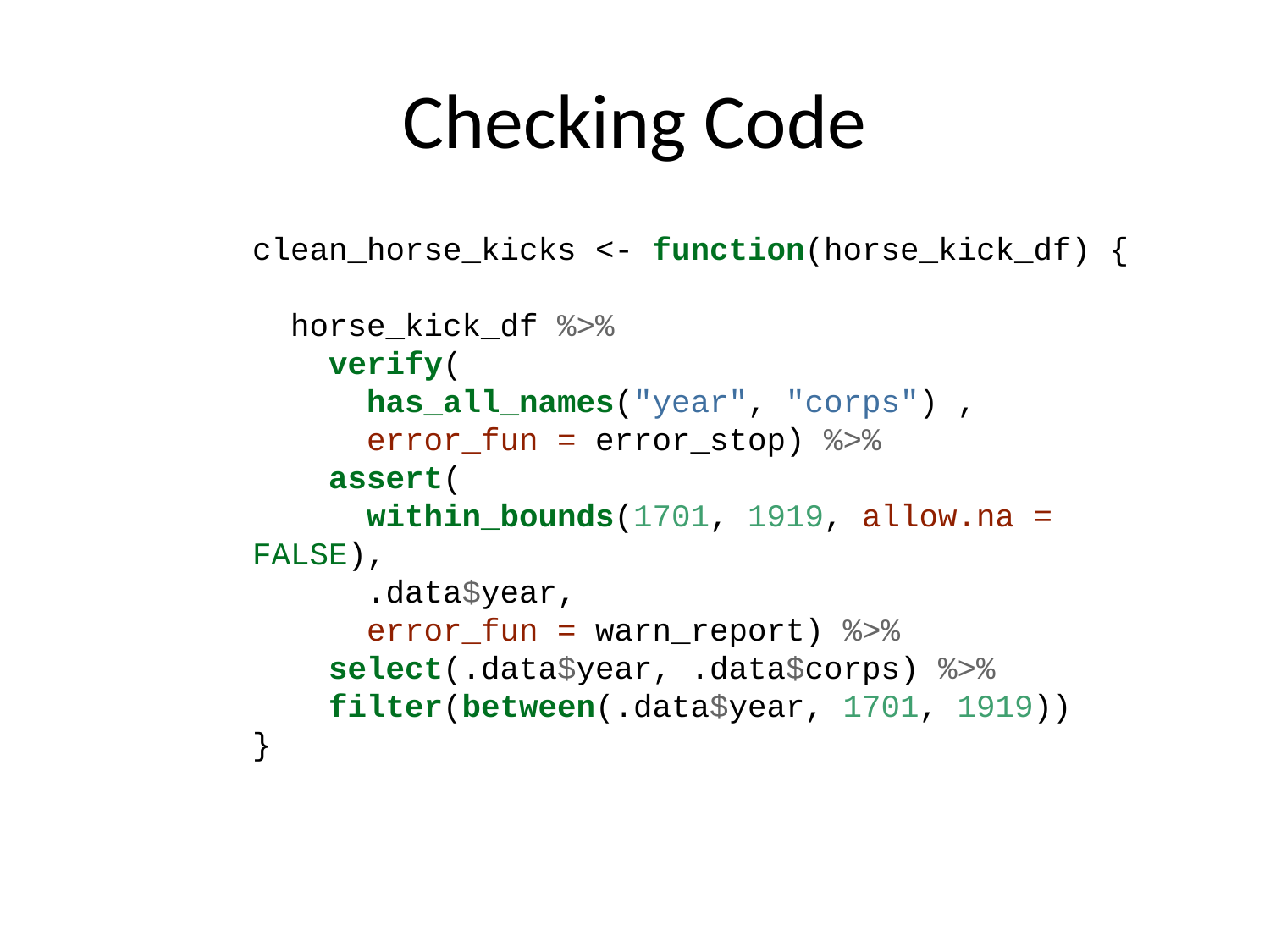

Checking Code
clean_horse_kicks <- function(horse_kick_df) {
  horse_kick_df %>%
    verify(
      has_all_names("year", "corps") ,
      error_fun = error_stop) %>%
    assert(
      within_bounds(1701, 1919, allow.na = FALSE),
      .data$year,
      error_fun = warn_report) %>%
    select(.data$year, .data$corps) %>%
    filter(between(.data$year, 1701, 1919))
}